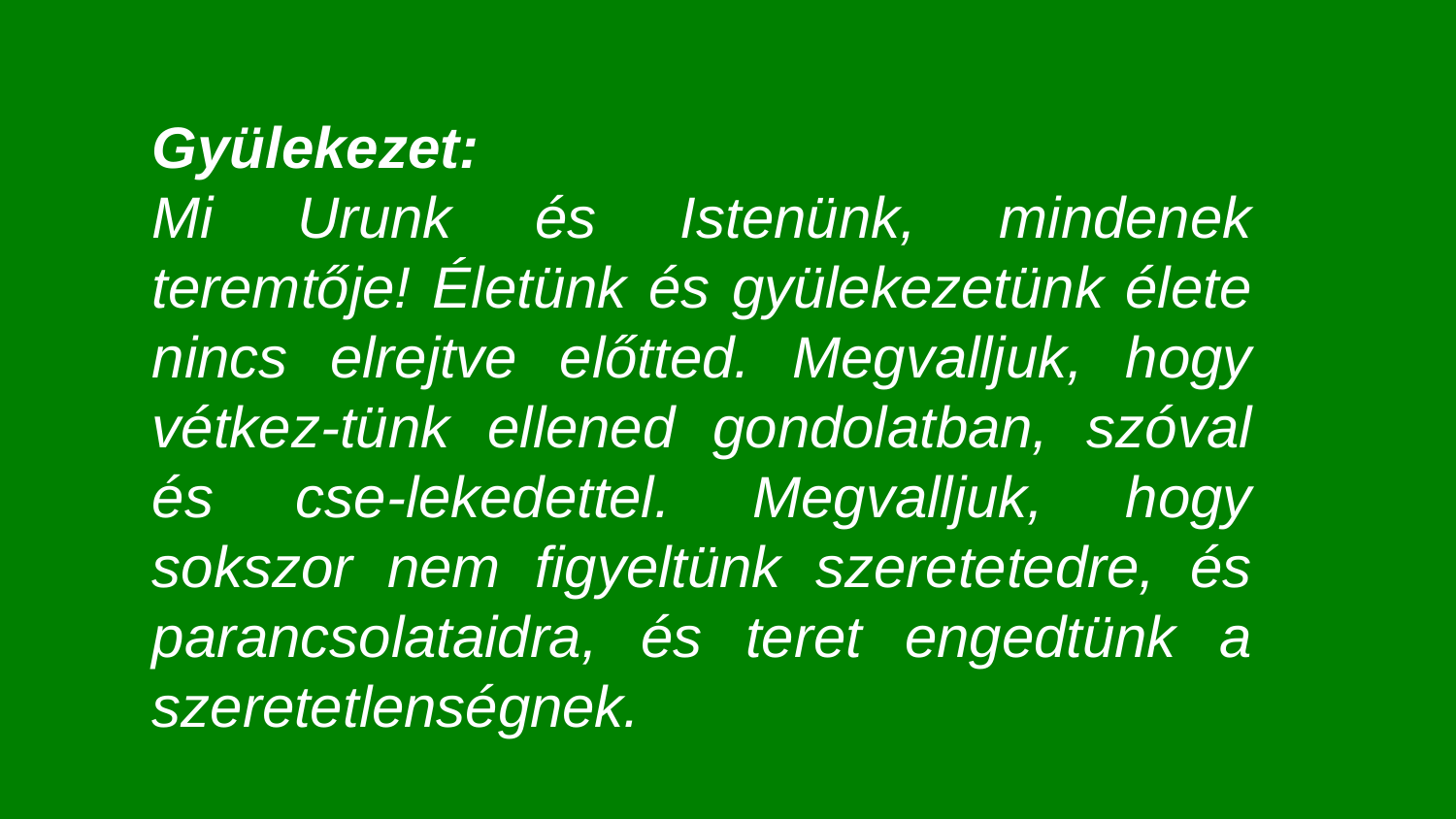

Gyülekezet:
Mi Urunk és Istenünk, mindenek teremtője! Életünk és gyülekezetünk élete nincs elrejtve előtted. Megvalljuk, hogy vétkez-tünk ellened gondolatban, szóval és cse-lekedettel. Megvalljuk, hogy sokszor nem figyeltünk szeretetedre, és parancsolataidra, és teret engedtünk a szeretetlenségnek.